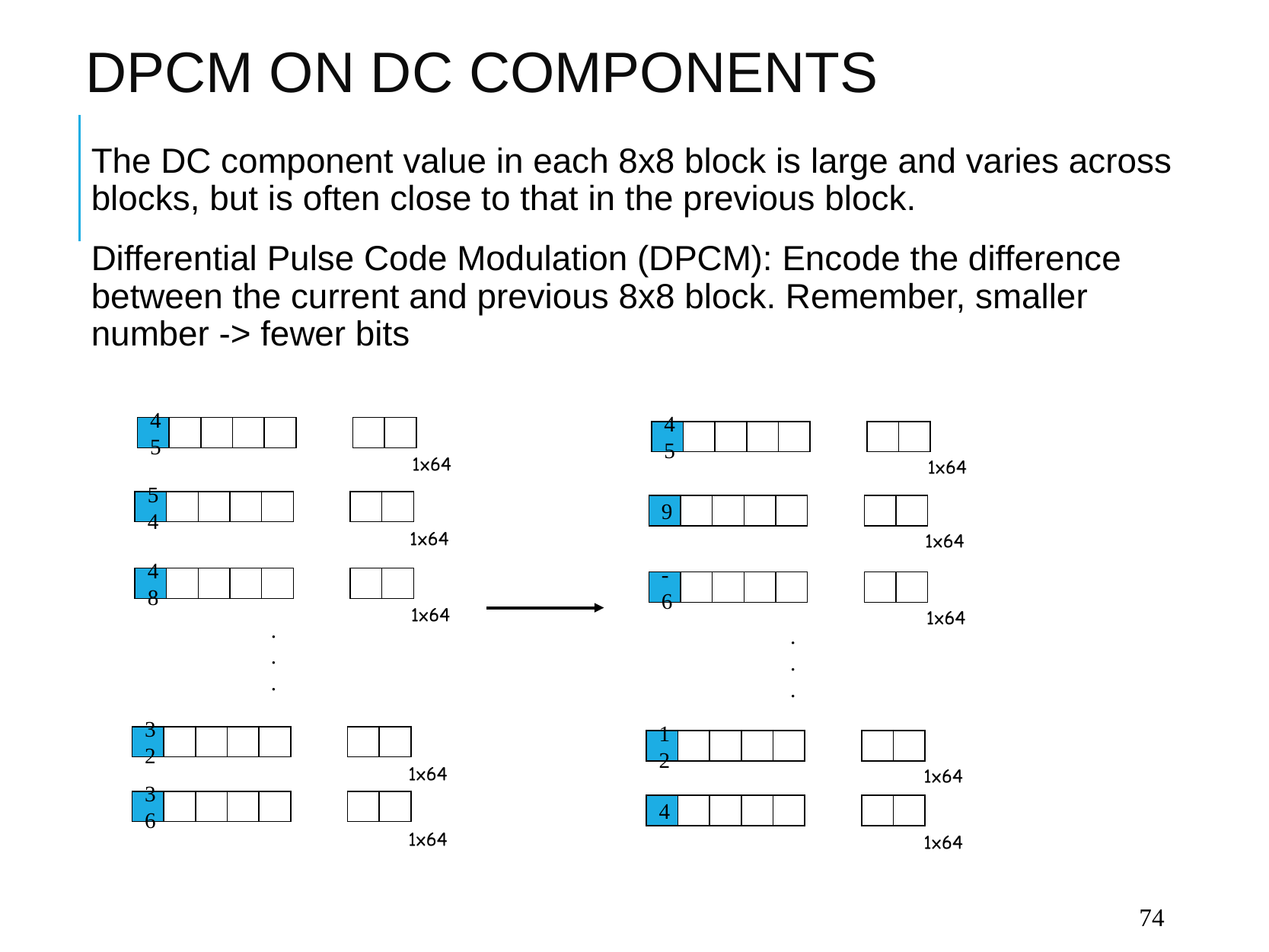

# DPCM ON DC COMPONENTS

The DC component value in each 8x8 block is large and varies across blocks, but is often close to that in the previous block.
Differential Pulse Code Modulation (DPCM): Encode the difference between the current and previous 8x8 block. Remember, smaller number -> fewer bits

45

45

1x64
1x64
54

9

1x64
1x64
48

-6

1x64
1x64
.
.
.
.
.
.
32

12

1x64
1x64
36

4

1x64
1x64
74